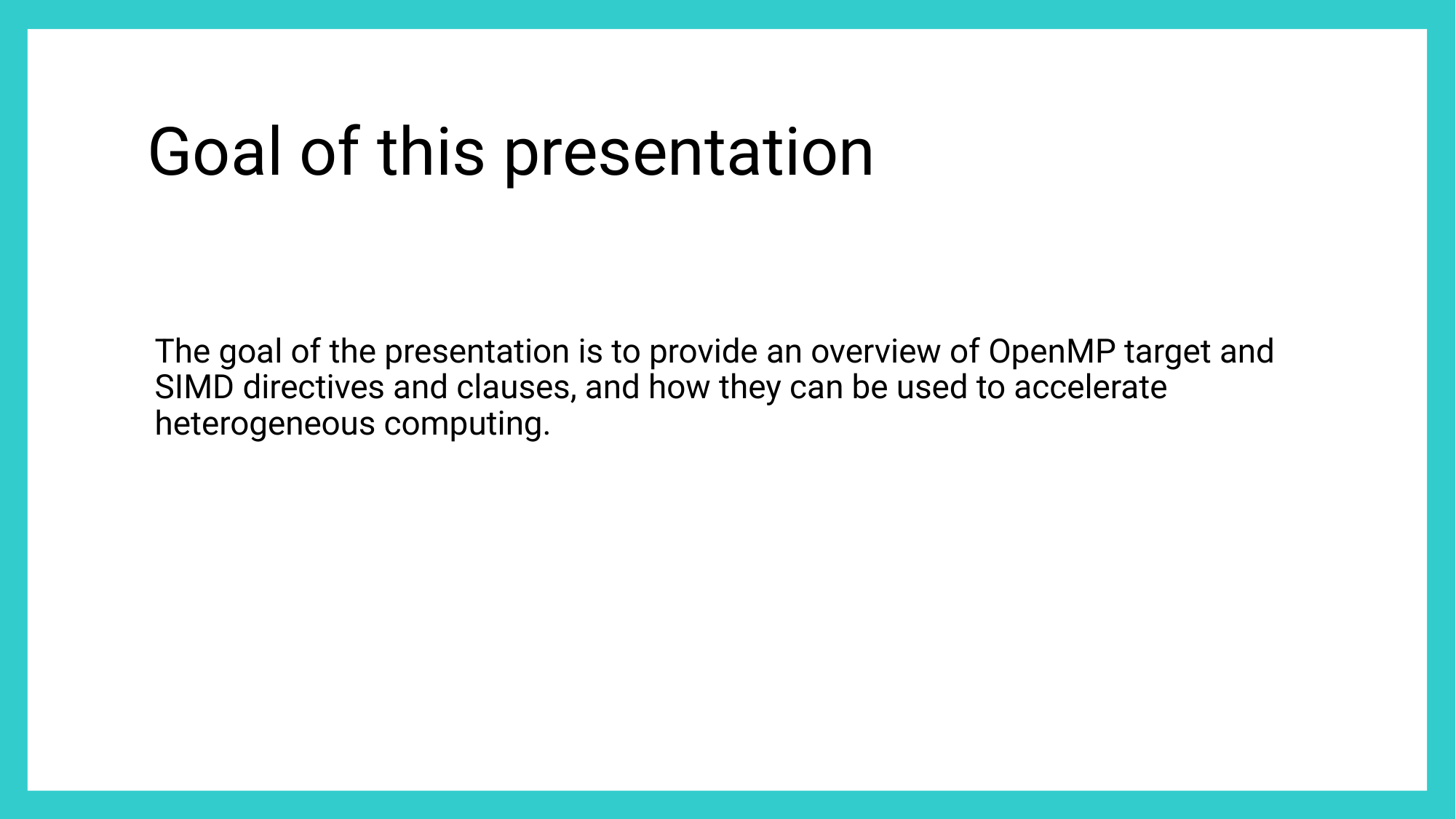

# Goal of this presentation
The goal of the presentation is to provide an overview of OpenMP target and SIMD directives and clauses, and how they can be used to accelerate heterogeneous computing.